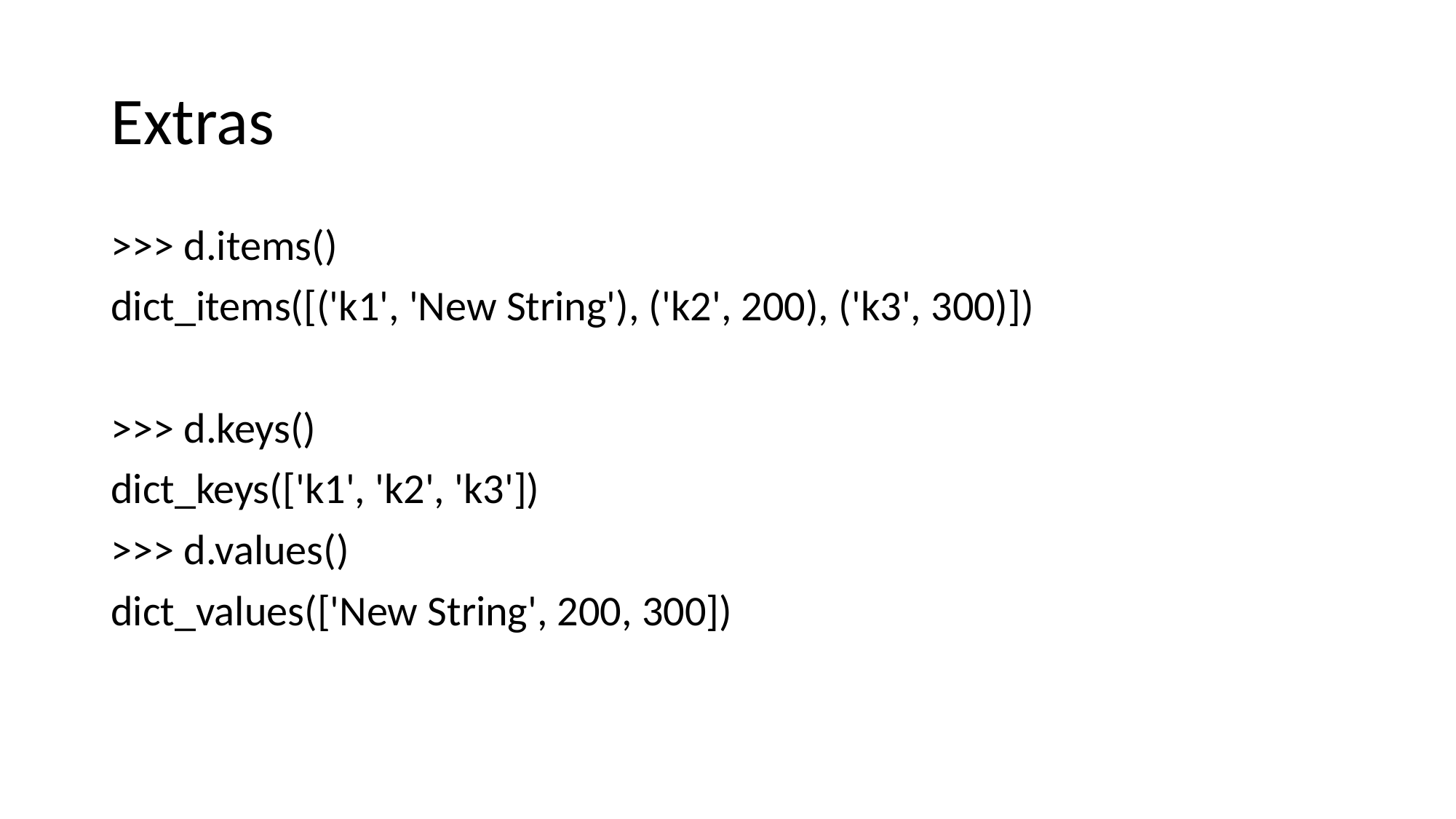

# Extras
>>> d.items()
dict_items([('k1', 'New String'), ('k2', 200), ('k3', 300)])

>>> d.keys()
dict_keys(['k1', 'k2', 'k3'])
>>> d.values()
dict_values(['New String', 200, 300])